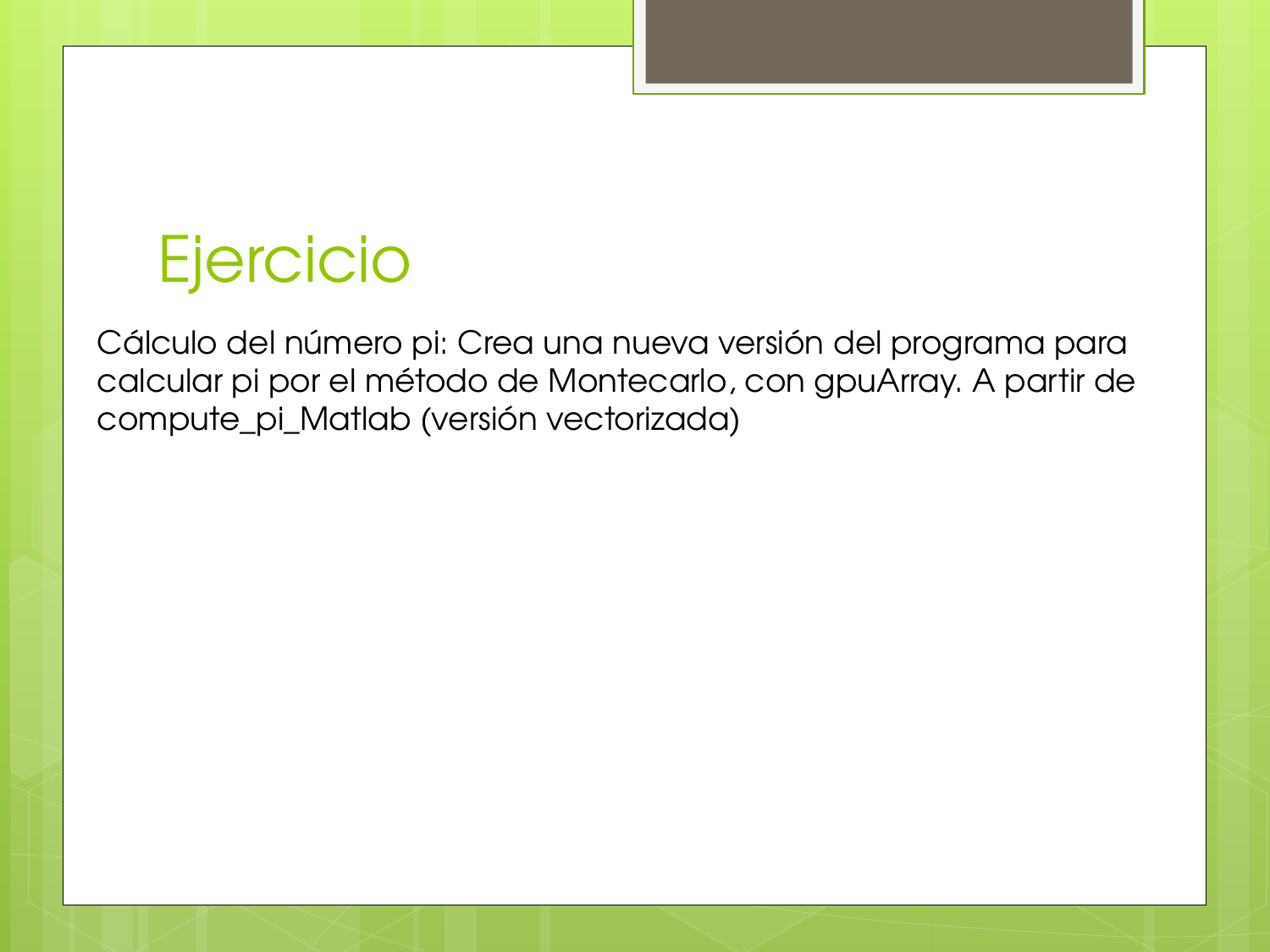

# Ejercicio
Cálculo del número pi: Crea una nueva versión del programa para calcular pi por el método de Montecarlo, con gpuArray. A partir de compute_pi_Matlab (versión vectorizada)